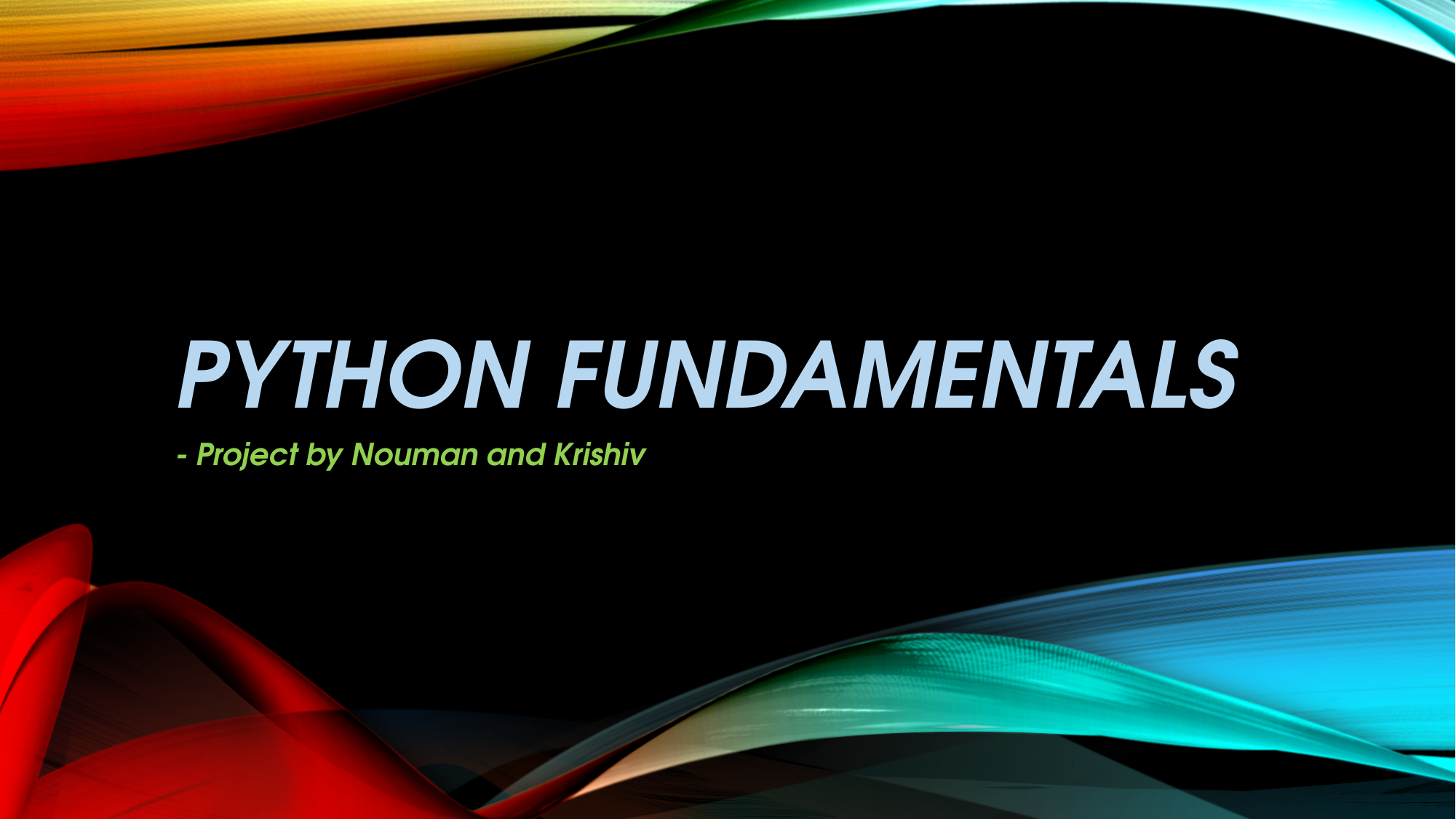

# Python fundamentals
- Project by Nouman and Krishiv